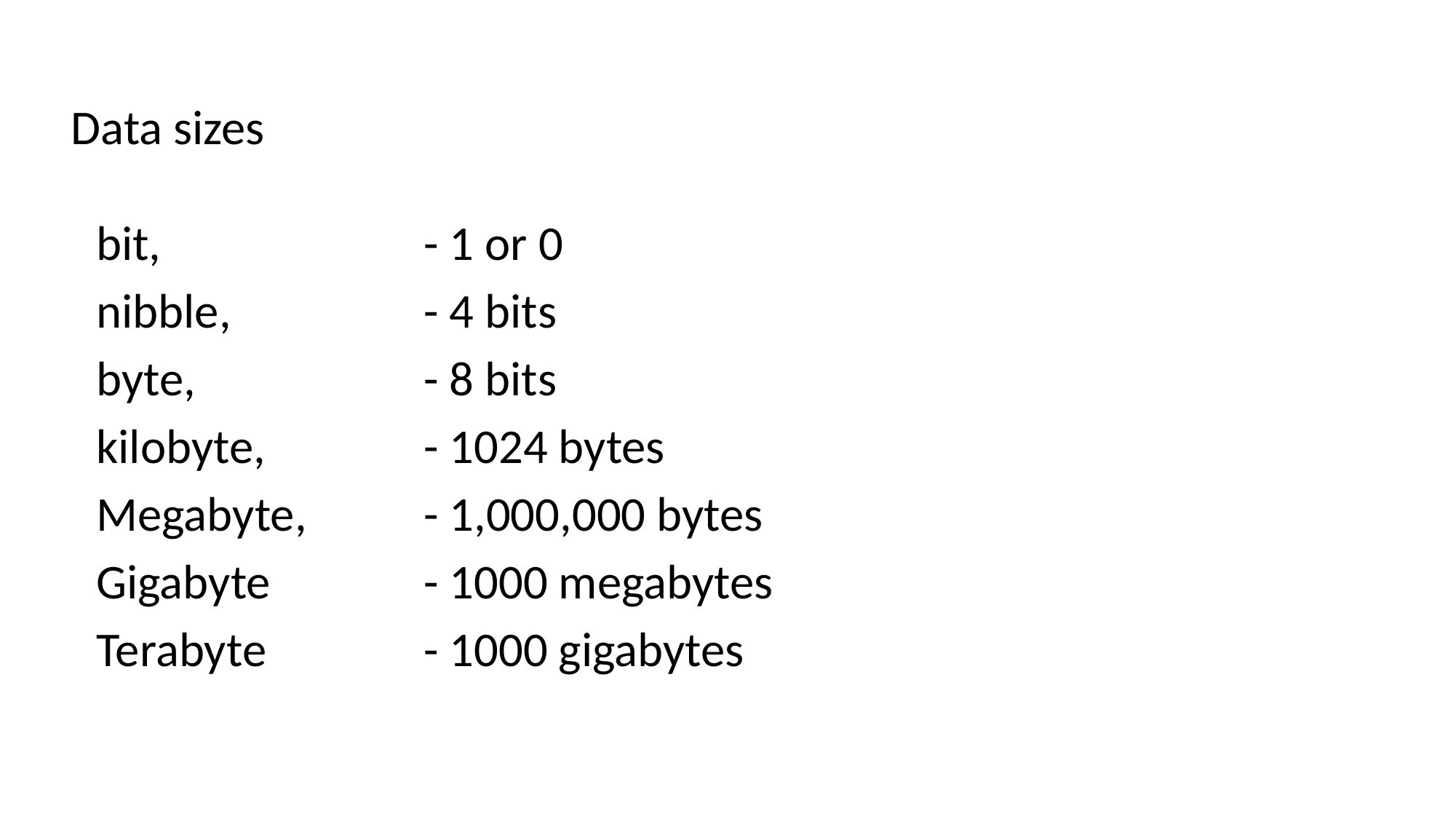

# Data sizes
bit, 			- 1 or 0
nibble, 		- 4 bits
byte, 		- 8 bits
kilobyte, 		- 1024 bytes
Megabyte, 	- 1,000,000 bytes
Gigabyte		- 1000 megabytes
Terabyte		- 1000 gigabytes